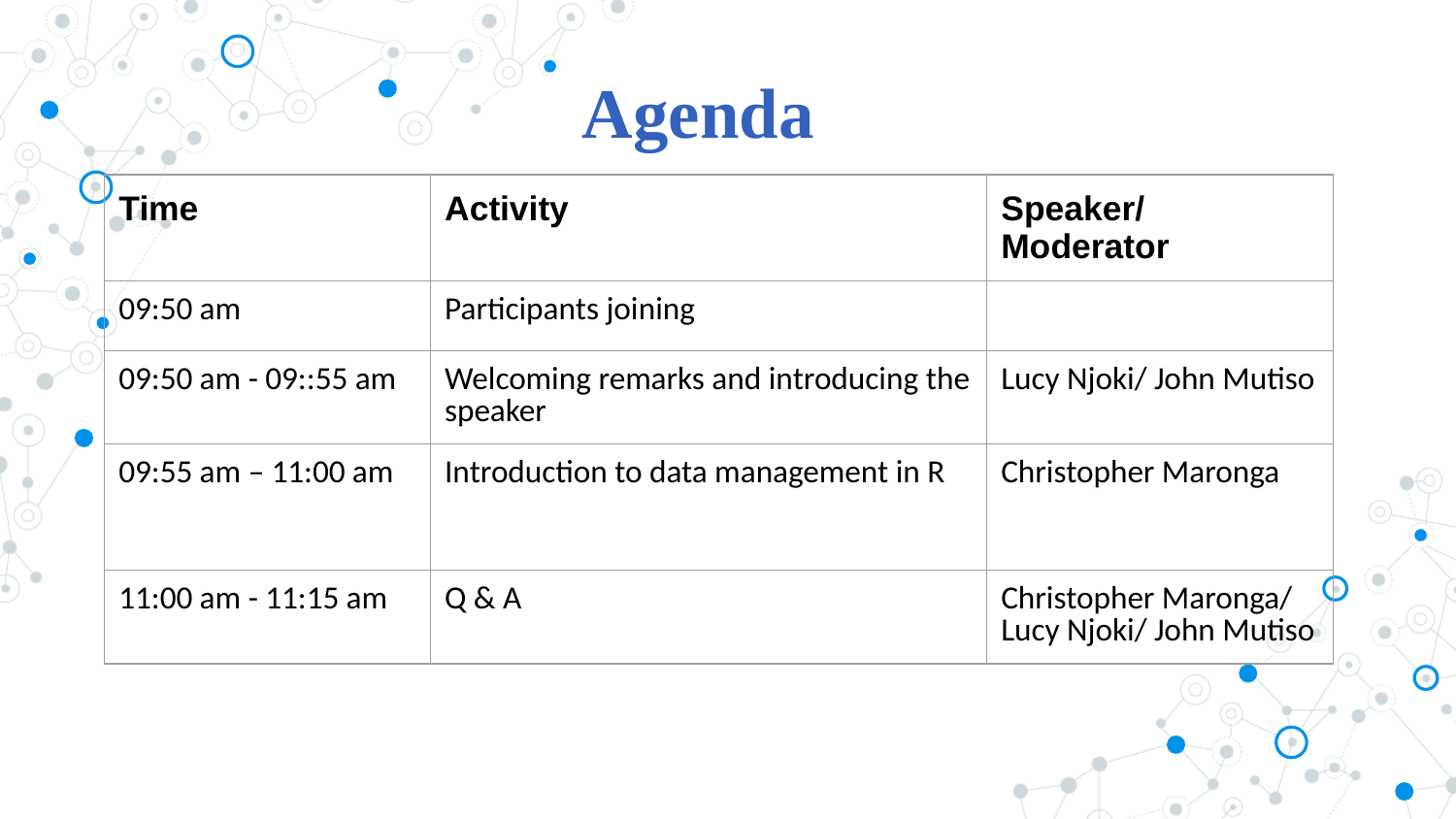

# Agenda
| Time | Activity | Speaker/ Moderator |
| --- | --- | --- |
| 09:50 am | Participants joining |  |
| 09:50 am - 09::55 am | Welcoming remarks and introducing the speaker | Lucy Njoki/ John Mutiso |
| 09:55 am – 11:00 am | Introduction to data management in R | Christopher Maronga |
| 11:00 am - 11:15 am | Q & A | Christopher Maronga/ Lucy Njoki/ John Mutiso |